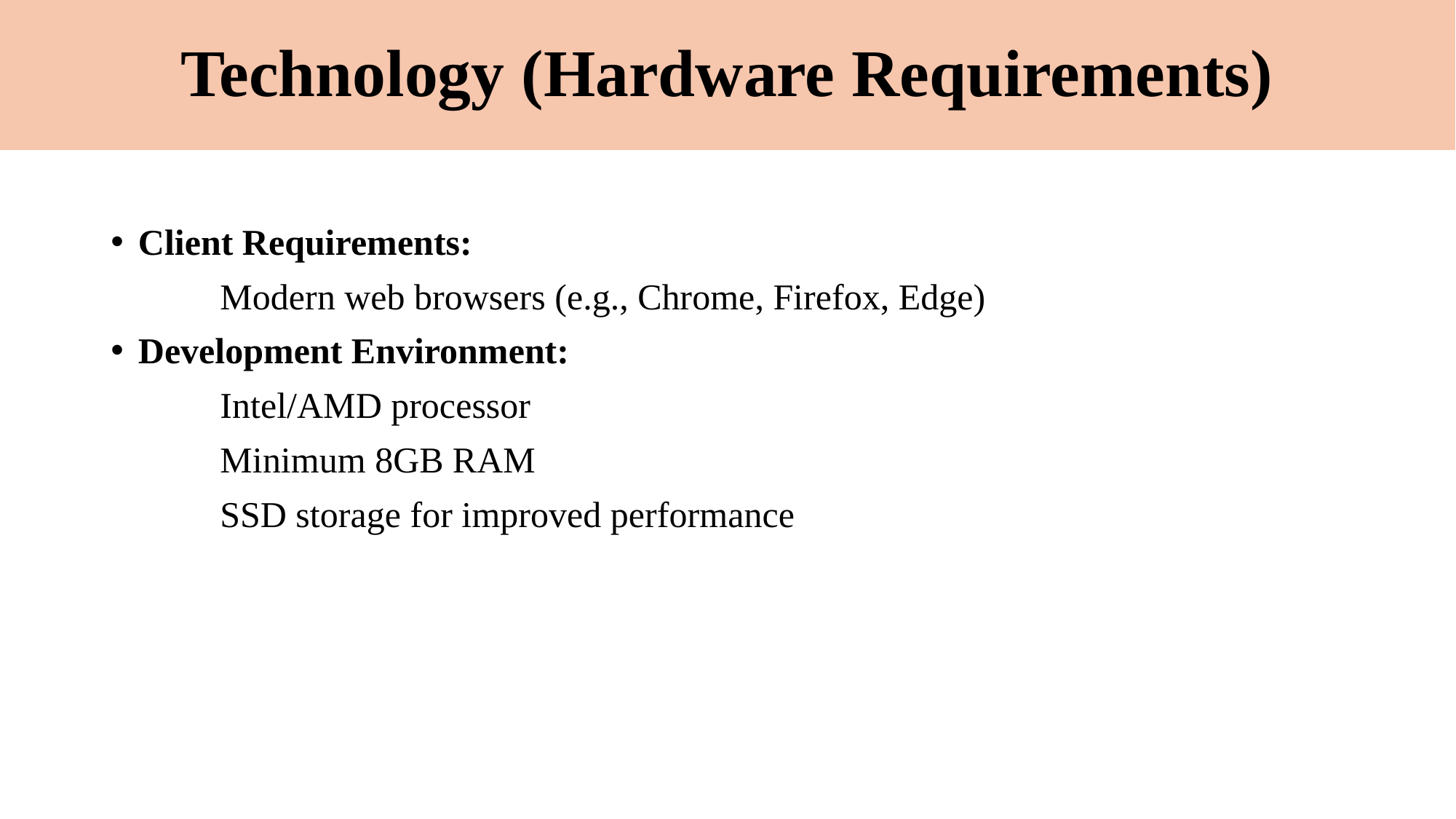

# Technology (Hardware Requirements)
Client Requirements:
	Modern web browsers (e.g., Chrome, Firefox, Edge)
Development Environment:
	Intel/AMD processor
	Minimum 8GB RAM
	SSD storage for improved performance